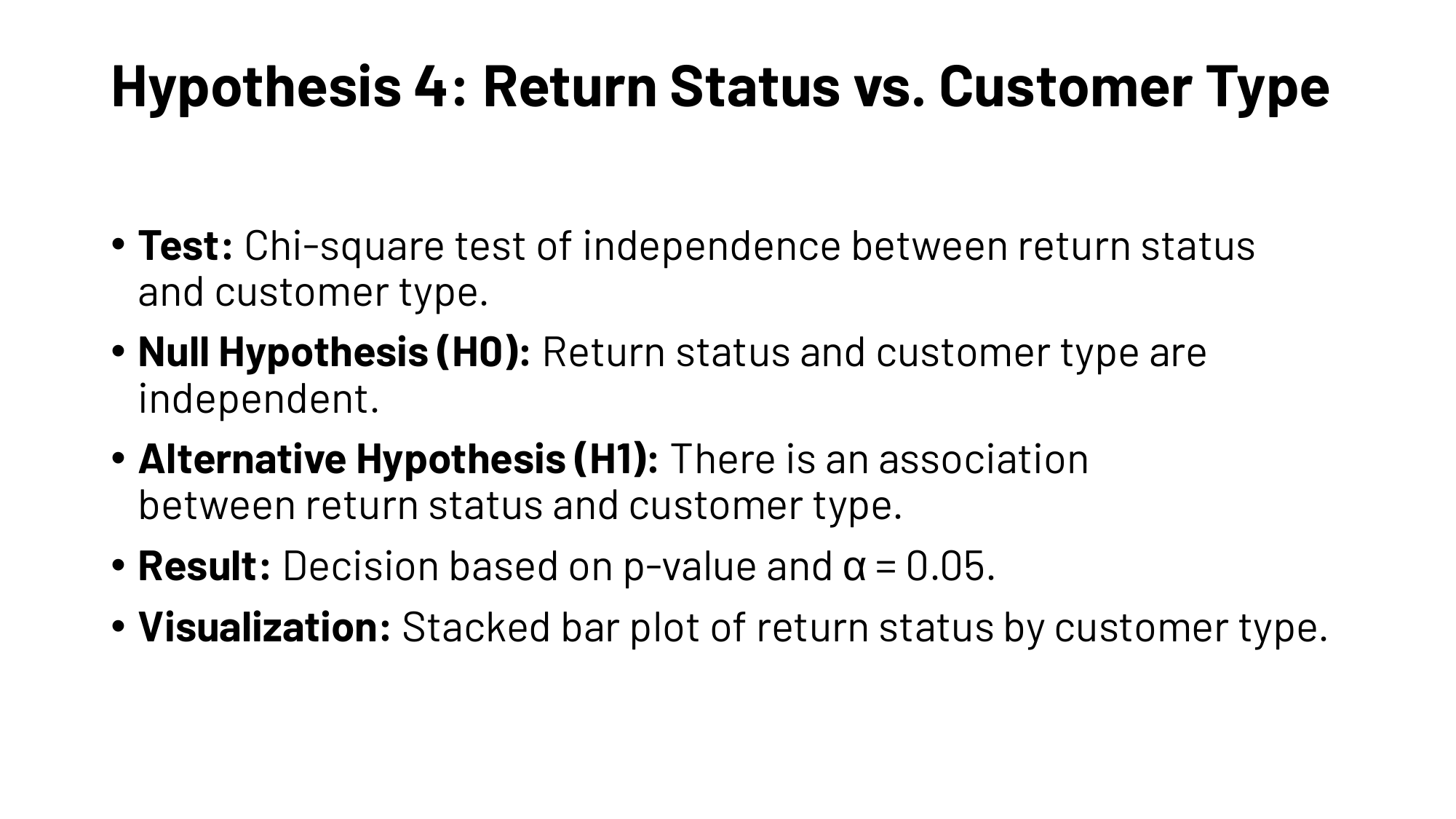

# Hypothesis 4: Return Status vs. Customer Type
Test: Chi-square test of independence between return status and customer type.
Null Hypothesis (H0): Return status and customer type are independent.
Alternative Hypothesis (H1): There is an association between return status and customer type.
Result: Decision based on p-value and α = 0.05.
Visualization: Stacked bar plot of return status by customer type.